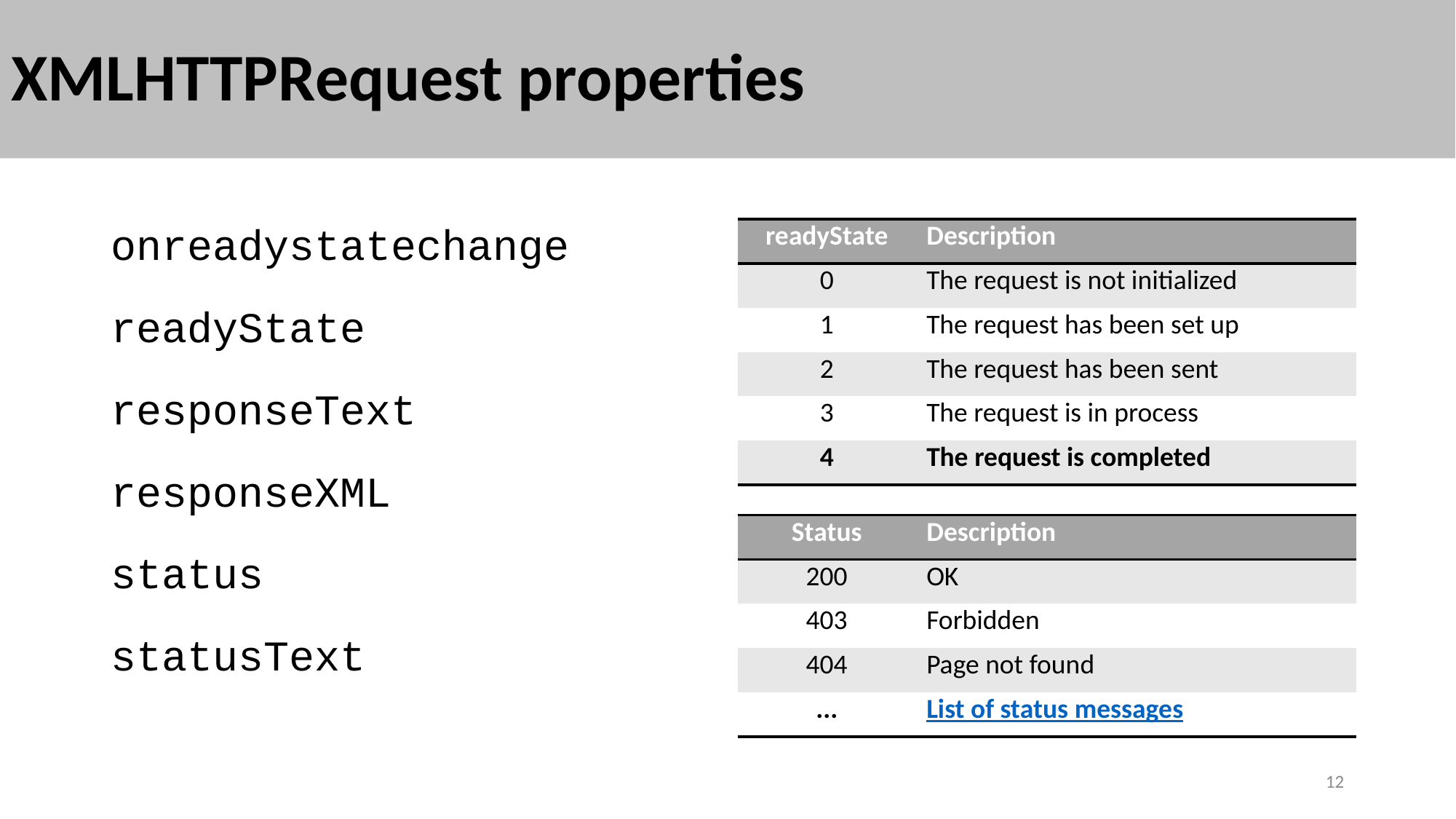

# XMLHTTPRequest properties
onreadystatechange
readyState
responseText
responseXML
status
statusText
| readyState | Description |
| --- | --- |
| 0 | The request is not initialized |
| 1 | The request has been set up |
| 2 | The request has been sent |
| 3 | The request is in process |
| 4 | The request is completed |
| Status | Description |
| --- | --- |
| 200 | OK |
| 403 | Forbidden |
| 404 | Page not found |
| ... | List of status messages |
12